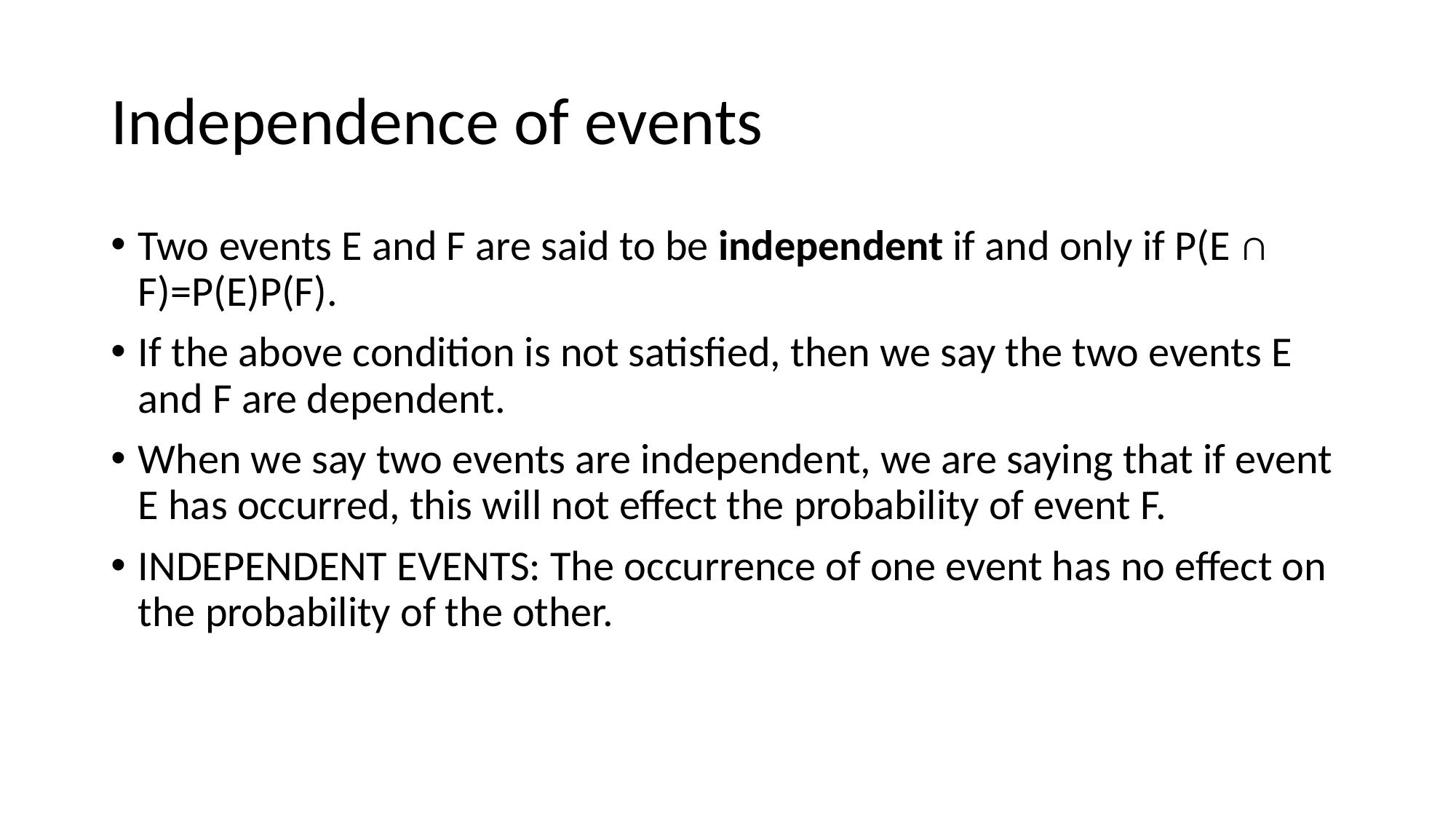

# Independence of events
Two events E and F are said to be independent if and only if P(E ∩ F)=P(E)P(F).
If the above condition is not satisfied, then we say the two events E and F are dependent.
When we say two events are independent, we are saying that if event E has occurred, this will not effect the probability of event F.
INDEPENDENT EVENTS: The occurrence of one event has no effect on the probability of the other.